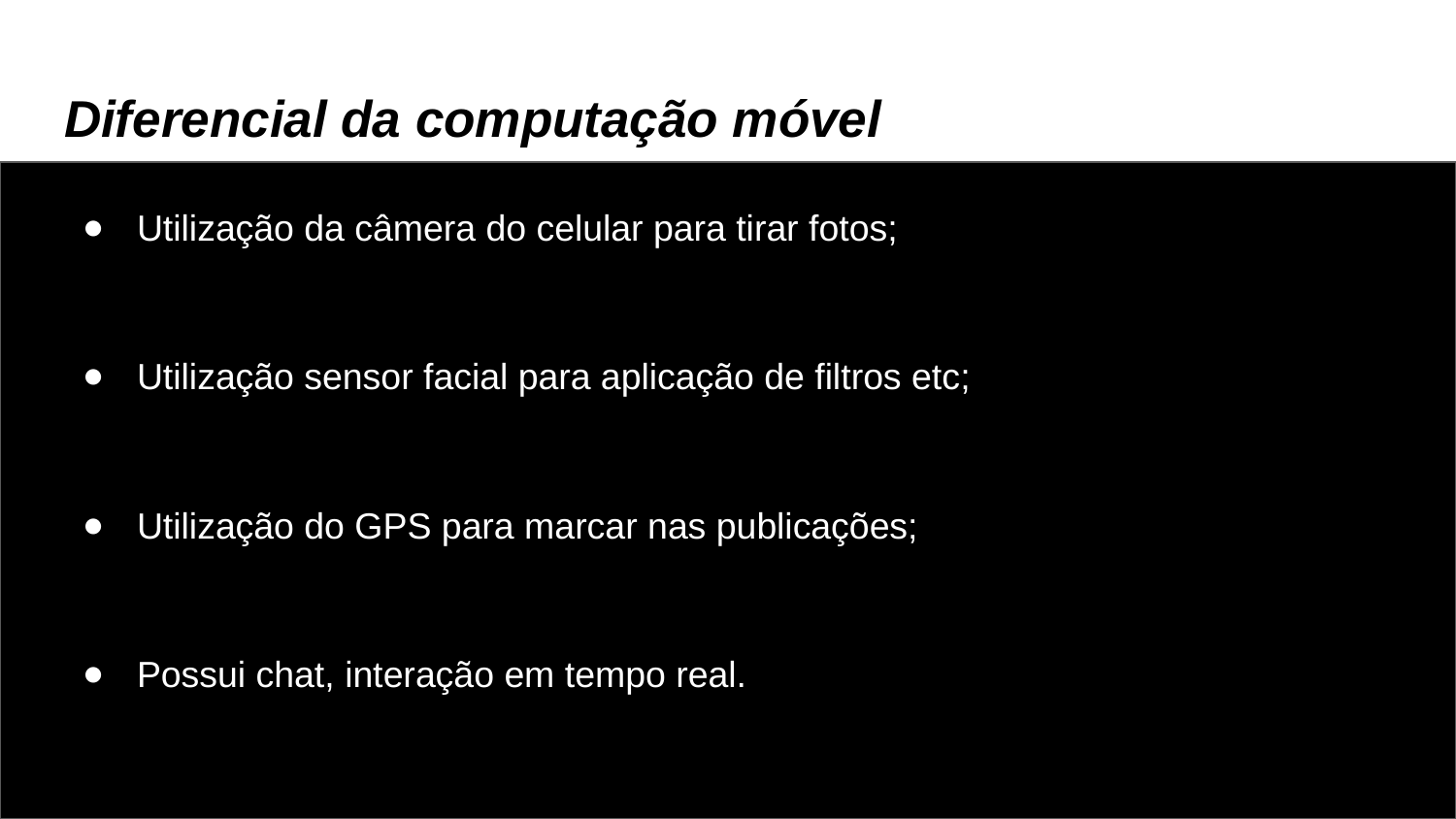

# Diferencial da computação móvel

Utilização da câmera do celular para tirar fotos;

Utilização sensor facial para aplicação de filtros etc;

Utilização do GPS para marcar nas publicações;

Possui chat, interação em tempo real.